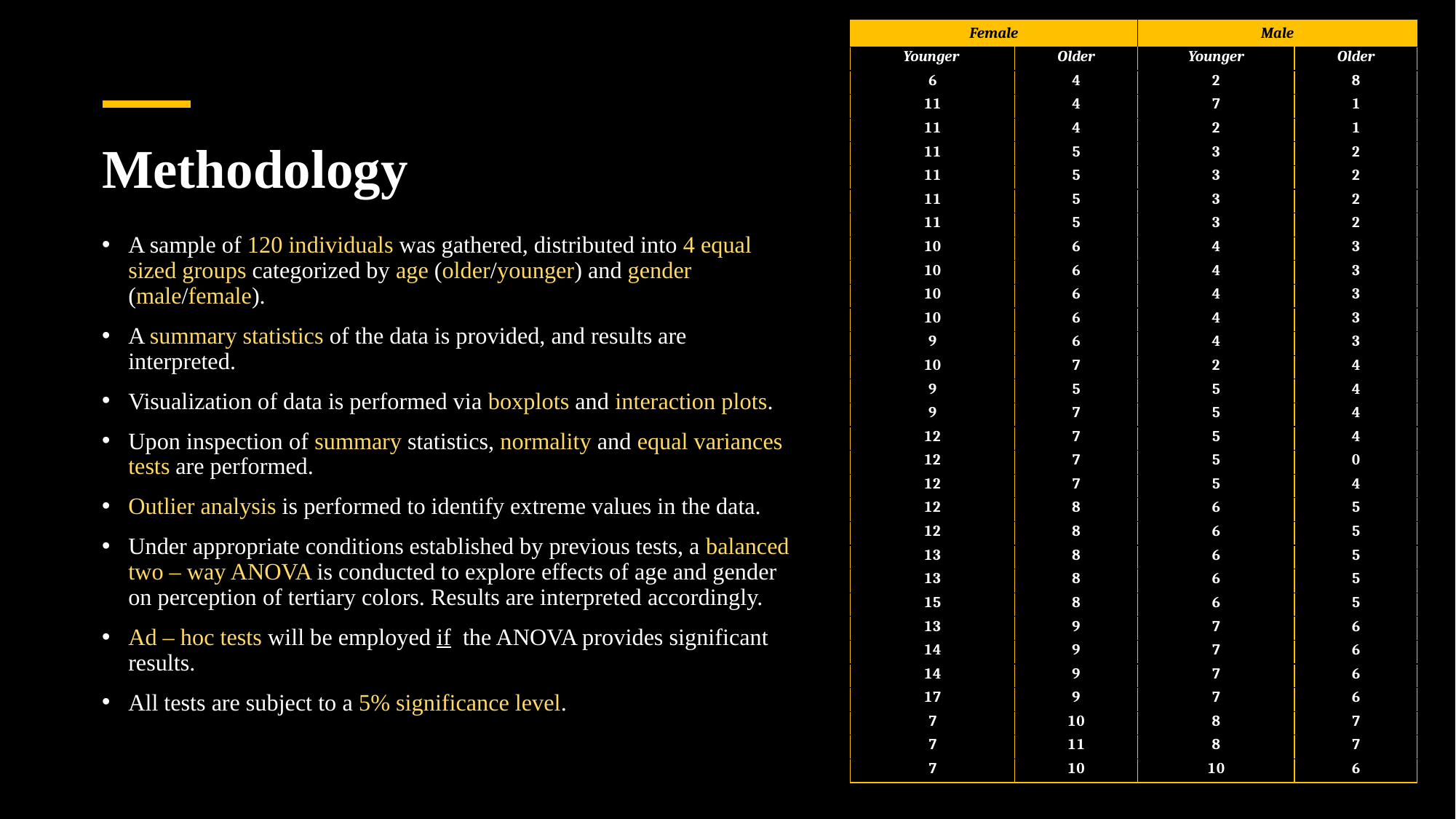

| Female |  | Male |  |
| --- | --- | --- | --- |
| Younger | Older | Younger | Older |
| 6 | 4 | 2 | 8 |
| 11 | 4 | 7 | 1 |
| 11 | 4 | 2 | 1 |
| 11 | 5 | 3 | 2 |
| 11 | 5 | 3 | 2 |
| 11 | 5 | 3 | 2 |
| 11 | 5 | 3 | 2 |
| 10 | 6 | 4 | 3 |
| 10 | 6 | 4 | 3 |
| 10 | 6 | 4 | 3 |
| 10 | 6 | 4 | 3 |
| 9 | 6 | 4 | 3 |
| 10 | 7 | 2 | 4 |
| 9 | 5 | 5 | 4 |
| 9 | 7 | 5 | 4 |
| 12 | 7 | 5 | 4 |
| 12 | 7 | 5 | 0 |
| 12 | 7 | 5 | 4 |
| 12 | 8 | 6 | 5 |
| 12 | 8 | 6 | 5 |
| 13 | 8 | 6 | 5 |
| 13 | 8 | 6 | 5 |
| 15 | 8 | 6 | 5 |
| 13 | 9 | 7 | 6 |
| 14 | 9 | 7 | 6 |
| 14 | 9 | 7 | 6 |
| 17 | 9 | 7 | 6 |
| 7 | 10 | 8 | 7 |
| 7 | 11 | 8 | 7 |
| 7 | 10 | 10 | 6 |
# Methodology
A sample of 120 individuals was gathered, distributed into 4 equal sized groups categorized by age (older/younger) and gender (male/female).
A summary statistics of the data is provided, and results are interpreted.
Visualization of data is performed via boxplots and interaction plots.
Upon inspection of summary statistics, normality and equal variances tests are performed.
Outlier analysis is performed to identify extreme values in the data.
Under appropriate conditions established by previous tests, a balanced two – way ANOVA is conducted to explore effects of age and gender on perception of tertiary colors. Results are interpreted accordingly.
Ad – hoc tests will be employed if  the ANOVA provides significant results.
All tests are subject to a 5% significance level.